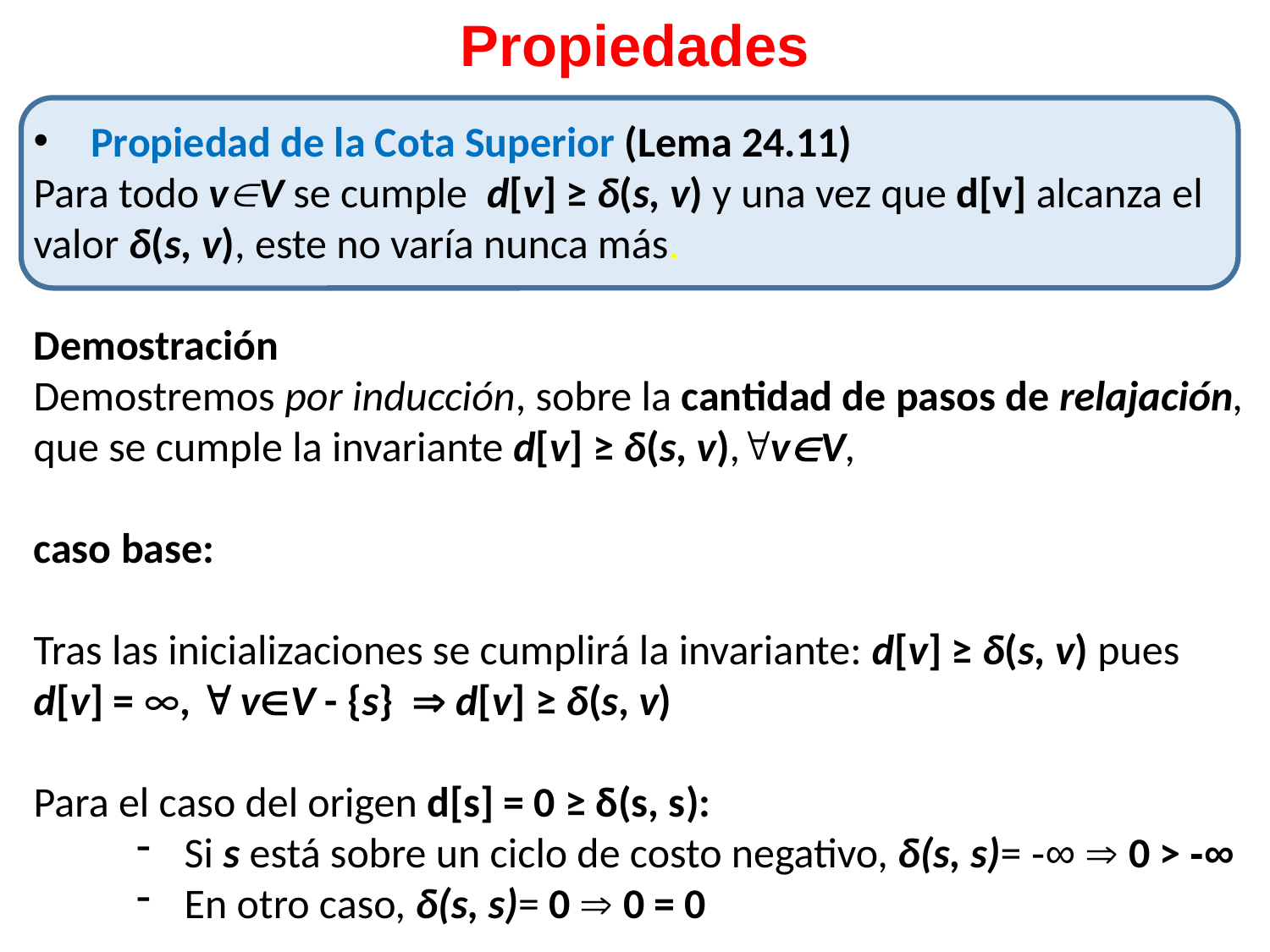

# Propiedades

 Propiedad de la Cota Superior (Lema 24.11)
Para todo v∈V se cumple  d[v] ≥ δ(s, v) y una vez que d[v] alcanza el valor δ(s, v), este no varía nunca más.

Demostración
Demostremos por inducción, sobre la cantidad de pasos de relajación, que se cumple la invariante d[v] ≥ δ(s, v),∀v∈V,

caso base:

Tras las inicializaciones se cumplirá la invariante: d[v] ≥ δ(s, v) pues
d[v] = ∞, ∀ v∈V - {s}  ⇒ d[v] ≥ δ(s, v)

Para el caso del origen d[s] = 0 ≥ δ(s, s):
Si s está sobre un ciclo de costo negativo, δ(s, s)= -∞ ⇒ 0 > -∞
En otro caso, δ(s, s)= 0 ⇒ 0 = 0